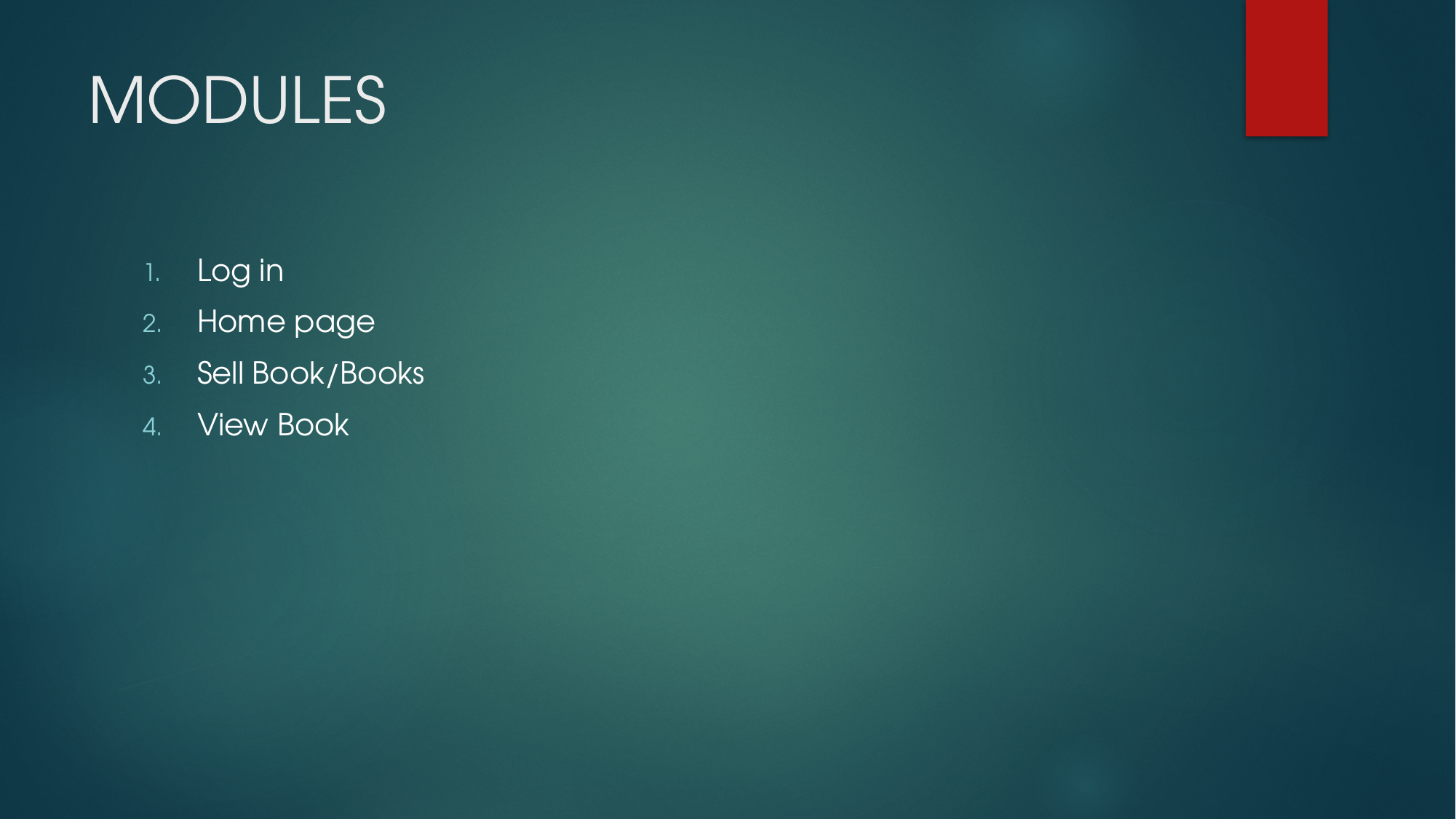

# MODULES
Log in
Home page
Sell Book/Books
View Book